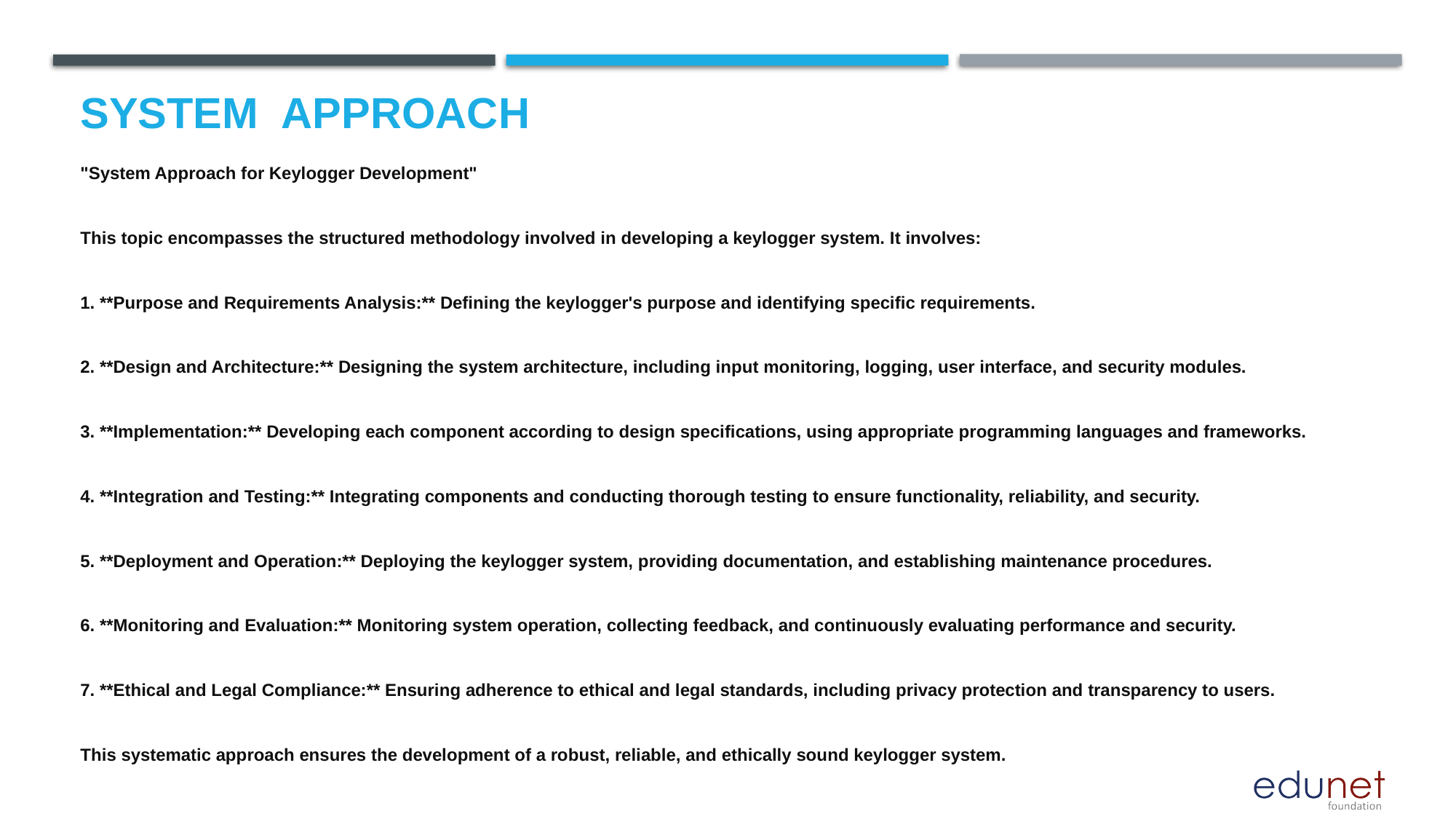

# System  Approach

"System Approach for Keylogger Development"

This topic encompasses the structured methodology involved in developing a keylogger system. It involves:

1. **Purpose and Requirements Analysis:** Defining the keylogger's purpose and identifying specific requirements.

2. **Design and Architecture:** Designing the system architecture, including input monitoring, logging, user interface, and security modules.

3. **Implementation:** Developing each component according to design specifications, using appropriate programming languages and frameworks.

4. **Integration and Testing:** Integrating components and conducting thorough testing to ensure functionality, reliability, and security.

5. **Deployment and Operation:** Deploying the keylogger system, providing documentation, and establishing maintenance procedures.

6. **Monitoring and Evaluation:** Monitoring system operation, collecting feedback, and continuously evaluating performance and security.

7. **Ethical and Legal Compliance:** Ensuring adherence to ethical and legal standards, including privacy protection and transparency to users.

This systematic approach ensures the development of a robust, reliable, and ethically sound keylogger system.